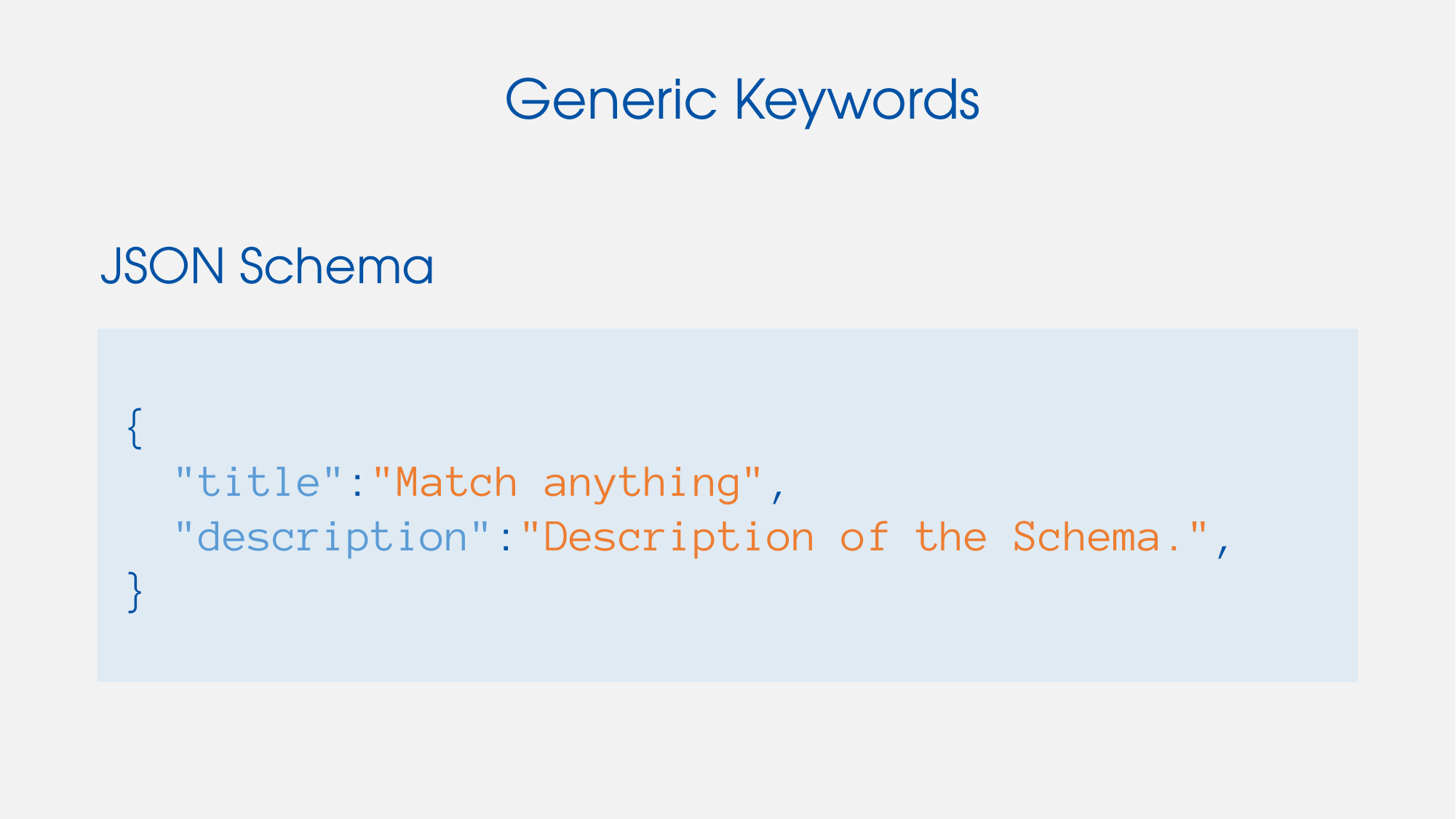

Generic Keywords
# JSON Schema

{
  "title":"Match anything",
  "description":"Description of the Schema.",
}